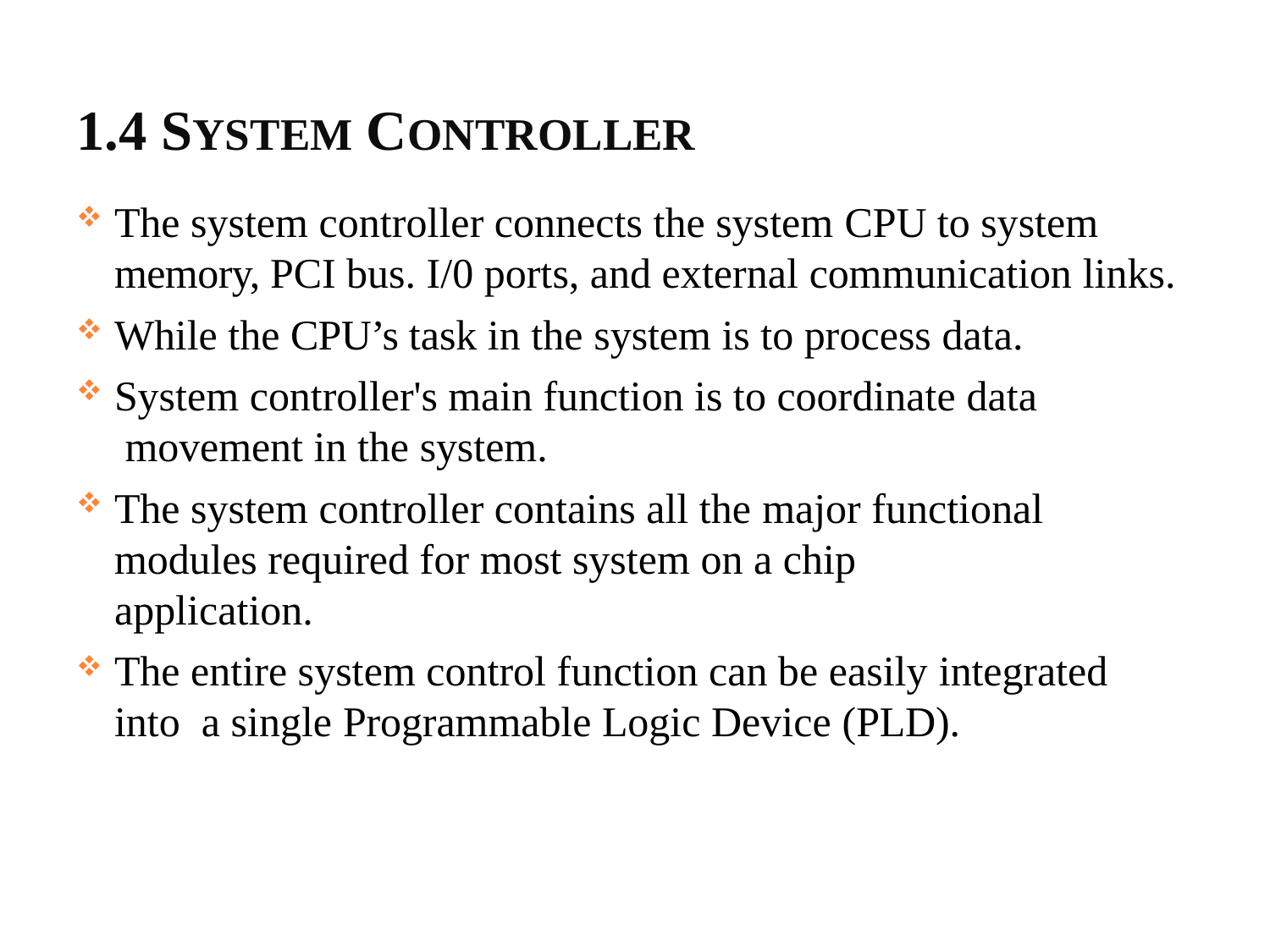

# 1.4 SYSTEM CONTROLLER
The system controller connects the system CPU to system  memory, PCI bus. I/0 ports, and external communication links.
While the CPU’s task in the system is to process data.
System controller's main function is to coordinate data  movement in the system.
The system controller contains all the major functional  modules required for most system on a chip application.
The entire system control function can be easily integrated into  a single Programmable Logic Device (PLD).
49